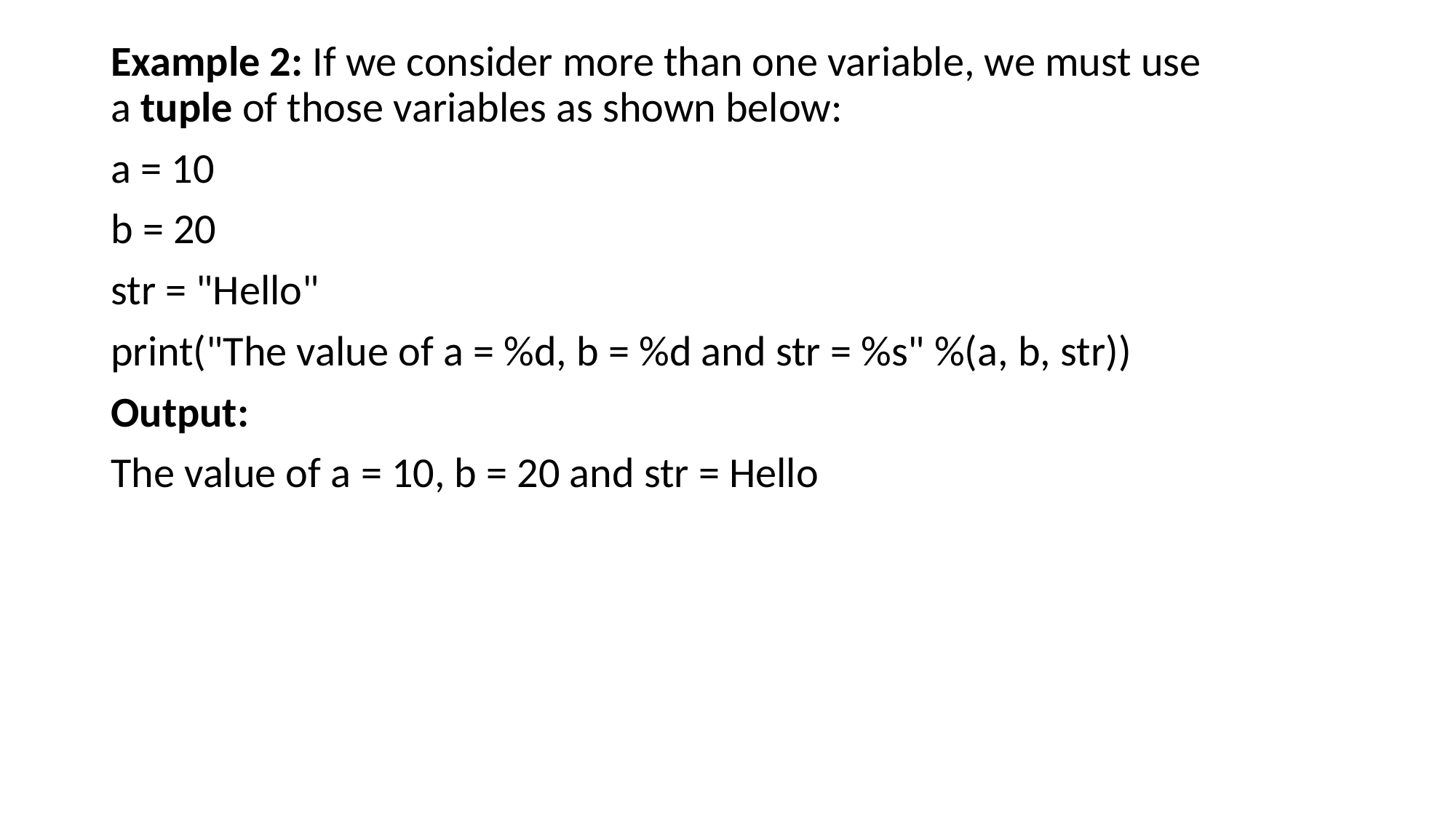

Example 2: If we consider more than one variable, we must use a tuple of those variables as shown below:
a = 10
b = 20
str = "Hello"
print("The value of a = %d, b = %d and str = %s" %(a, b, str))
Output:
The value of a = 10, b = 20 and str = Hello